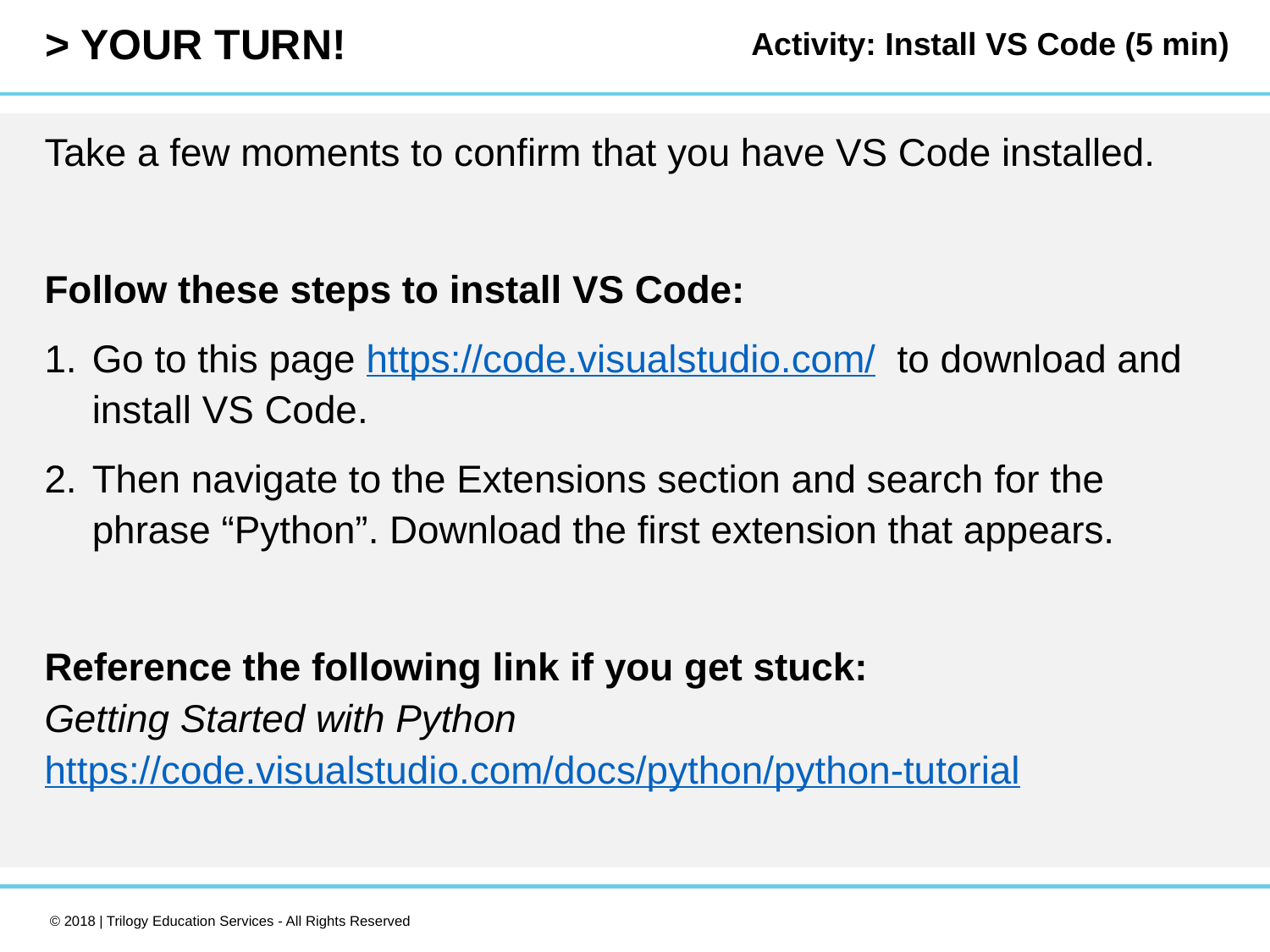

Activity: Install VS Code (5 min)
Take a few moments to confirm that you have VS Code installed.

Follow these steps to install VS Code:
Go to this page https://code.visualstudio.com/  to download and install VS Code.
Then navigate to the Extensions section and search for the phrase “Python”. Download the first extension that appears.

Reference the following link if you get stuck:
Getting Started with Python https://code.visualstudio.com/docs/python/python-tutorial